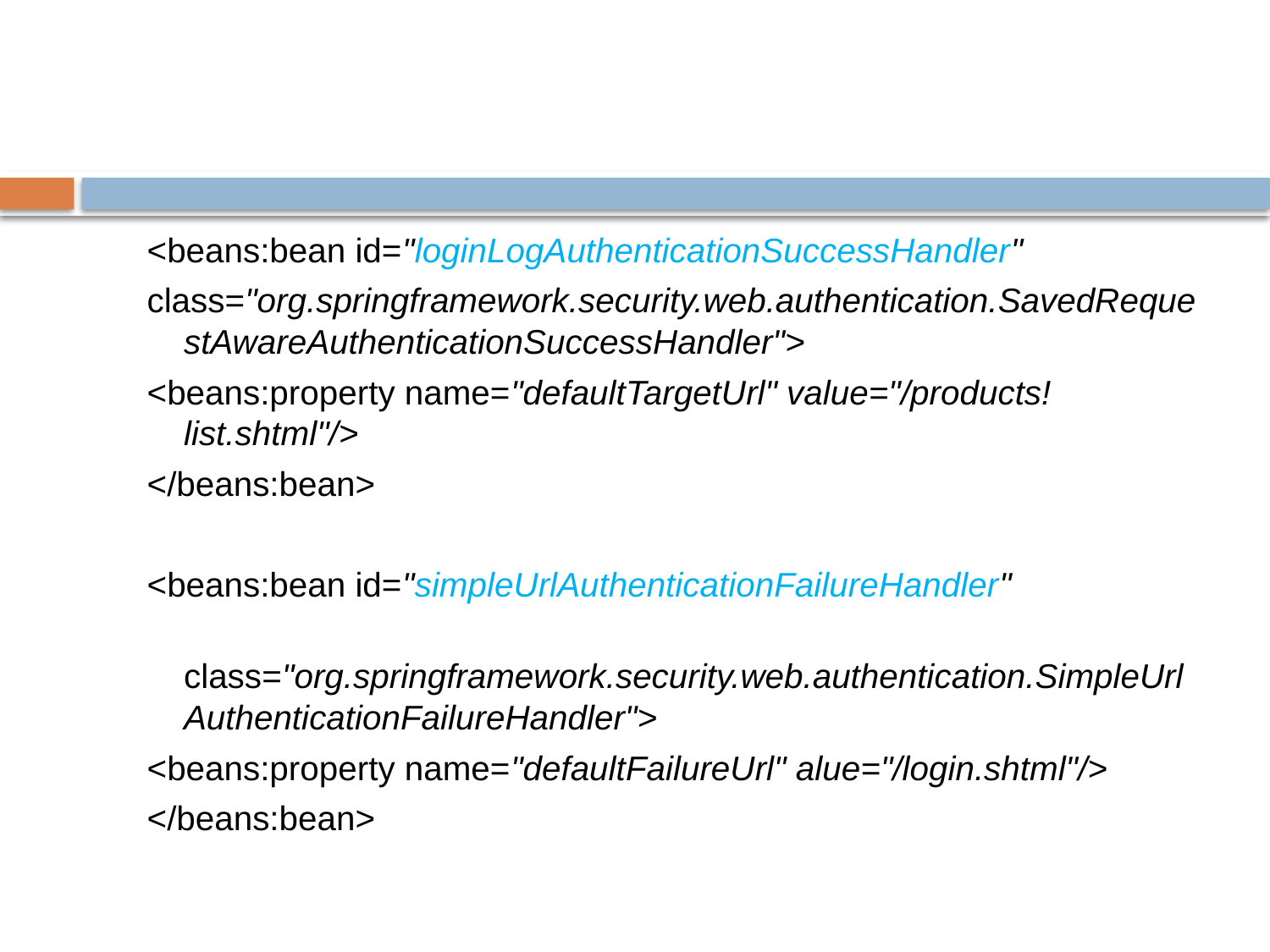

#
<beans:bean id="loginLogAuthenticationSuccessHandler"
class="org.springframework.security.web.authentication.SavedRequestAwareAuthenticationSuccessHandler">
<beans:property name="defaultTargetUrl" value="/products!list.shtml"/>
</beans:bean>

<beans:bean id="simpleUrlAuthenticationFailureHandler"
	class="org.springframework.security.web.authentication.SimpleUrlAuthenticationFailureHandler">
<beans:property name="defaultFailureUrl" alue="/login.shtml"/>
</beans:bean>